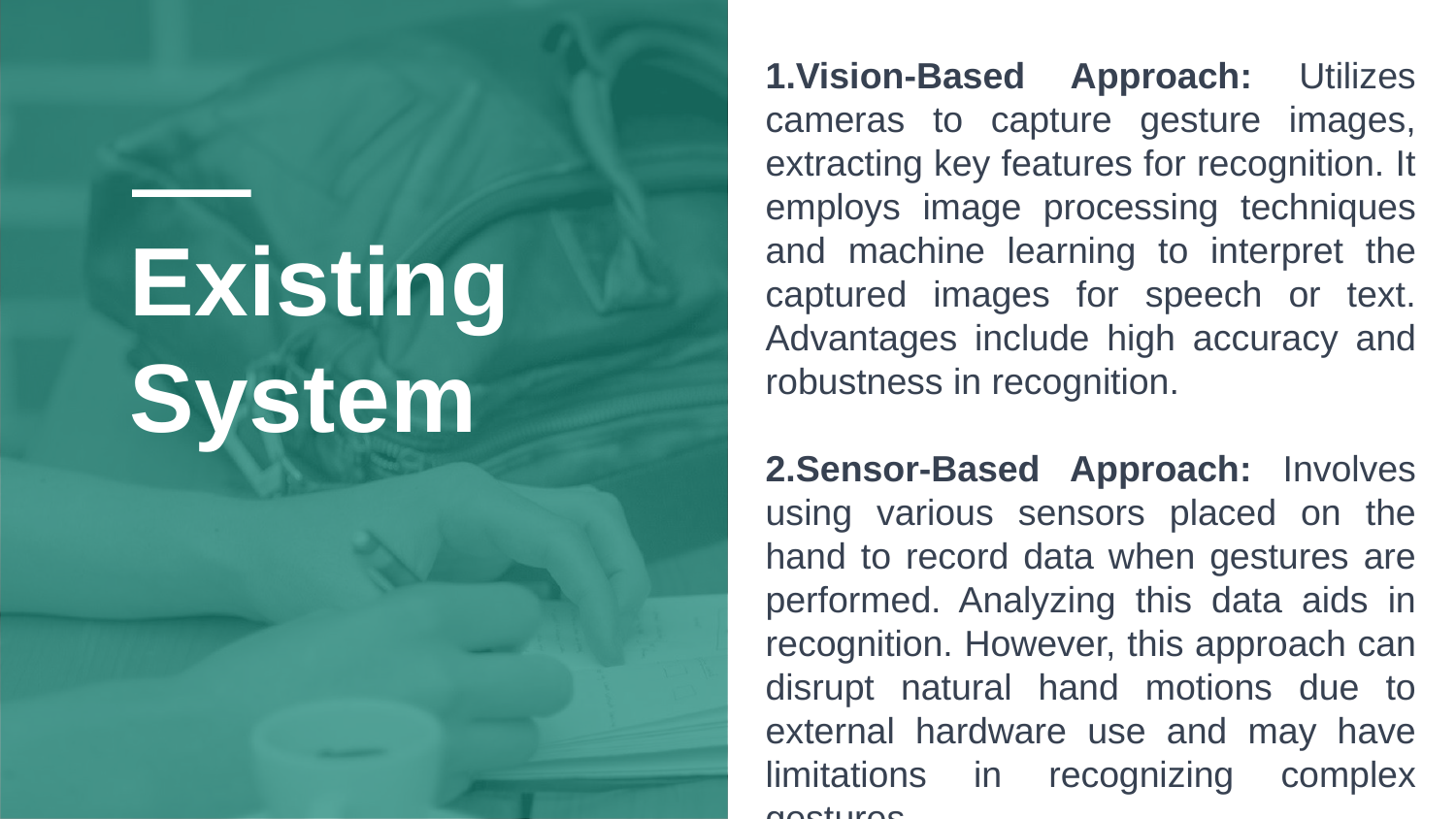

Vision-Based Approach: Utilizes cameras to capture gesture images, extracting key features for recognition. It employs image processing techniques and machine learning to interpret the captured images for speech or text. Advantages include high accuracy and robustness in recognition.

2.Sensor-Based Approach: Involves using various sensors placed on the hand to record data when gestures are performed. Analyzing this data aids in recognition. However, this approach can disrupt natural hand motions due to external hardware use and may have limitations in recognizing complex gestures.
# Existing System